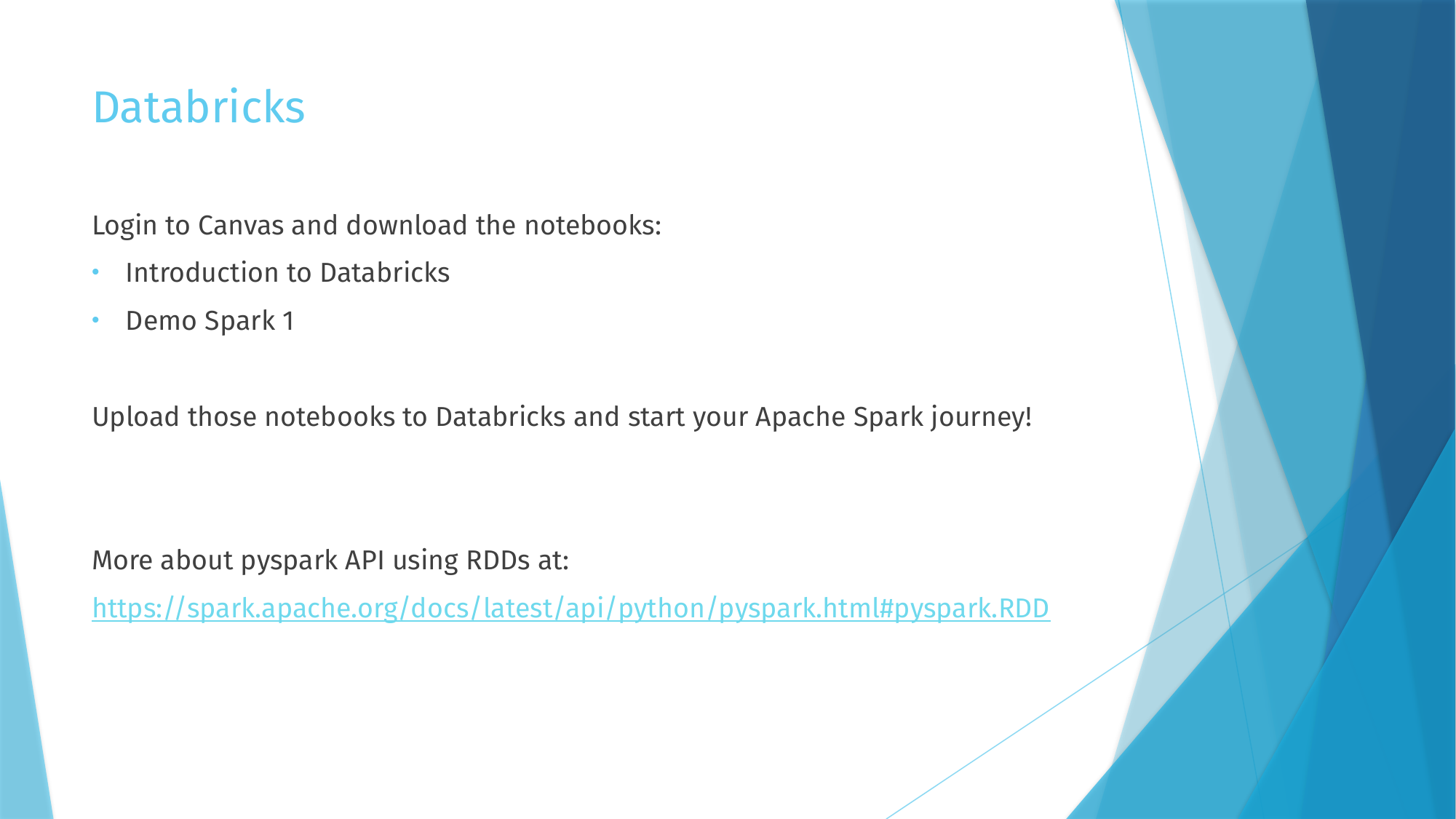

# Databricks
Login to Canvas and download the notebooks:
Introduction to Databricks
Demo Spark 1

Upload those notebooks to Databricks and start your Apache Spark journey!

More about pyspark API using RDDs at:
https://spark.apache.org/docs/latest/api/python/pyspark.html#pyspark.RDD